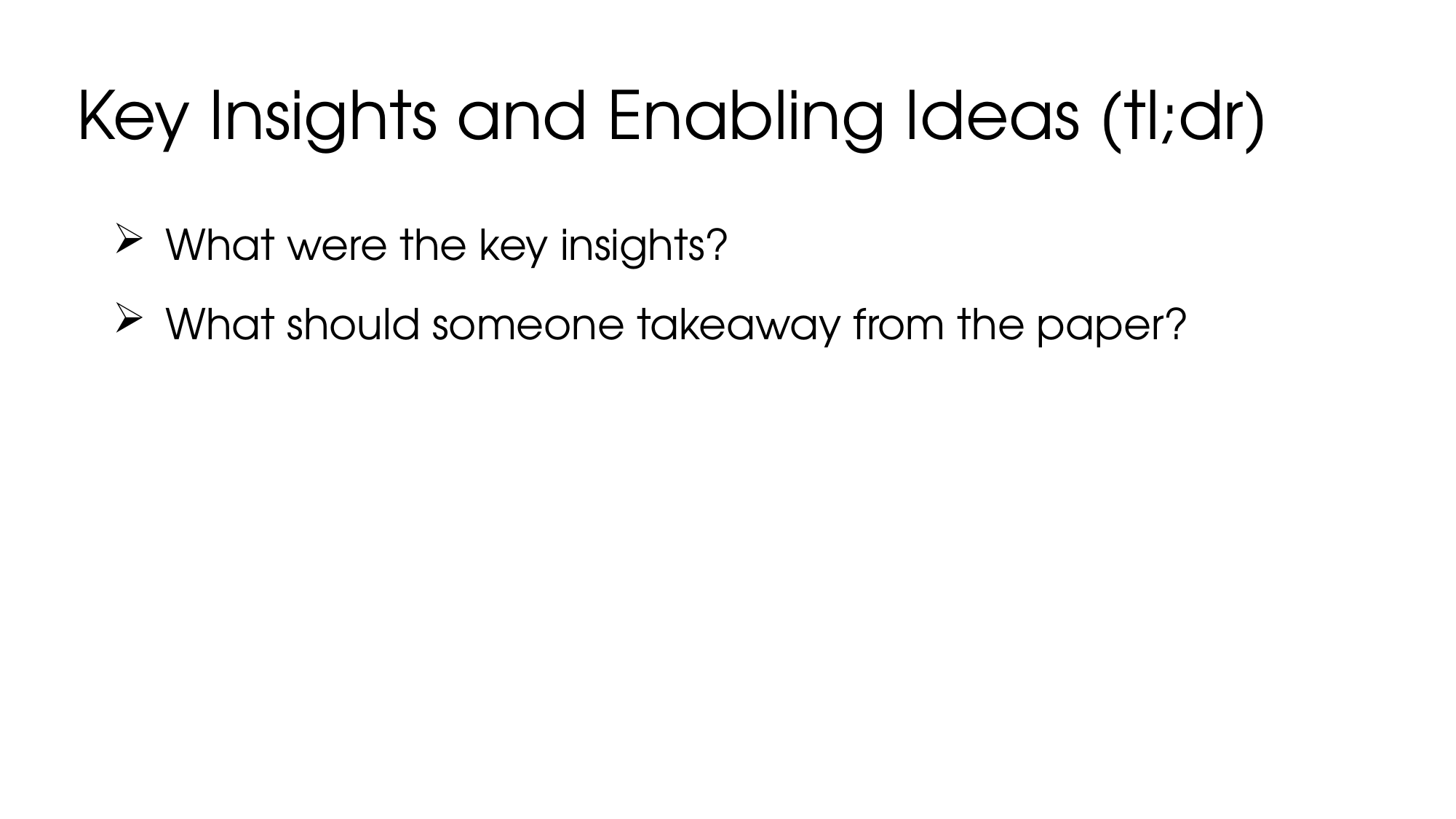

# Key Insights and Enabling Ideas (tl;dr)
What were the key insights?
What should someone takeaway from the paper?